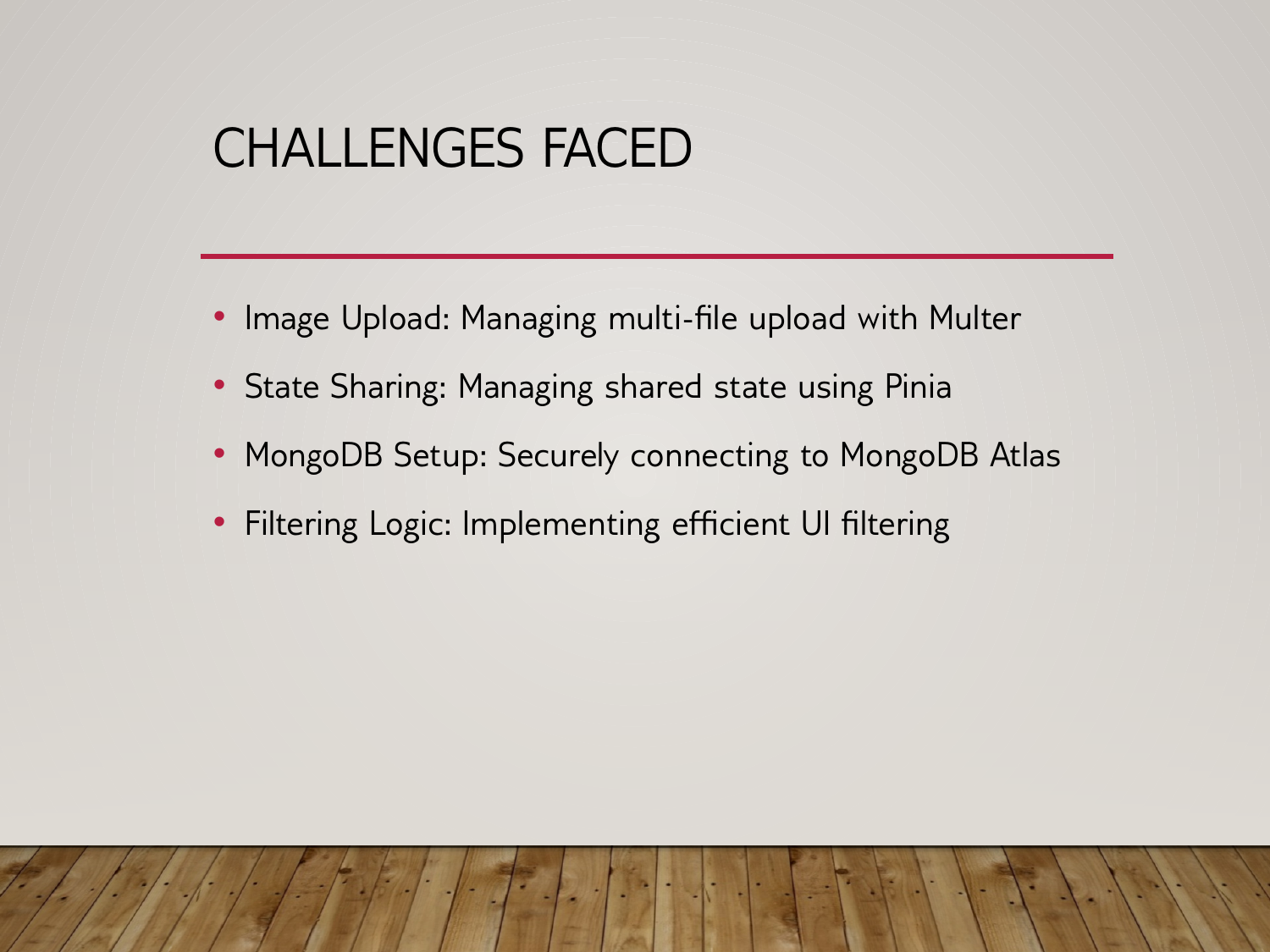

# Challenges Faced
Image Upload: Managing multi-file upload with Multer
State Sharing: Managing shared state using Pinia
MongoDB Setup: Securely connecting to MongoDB Atlas
Filtering Logic: Implementing efficient UI filtering